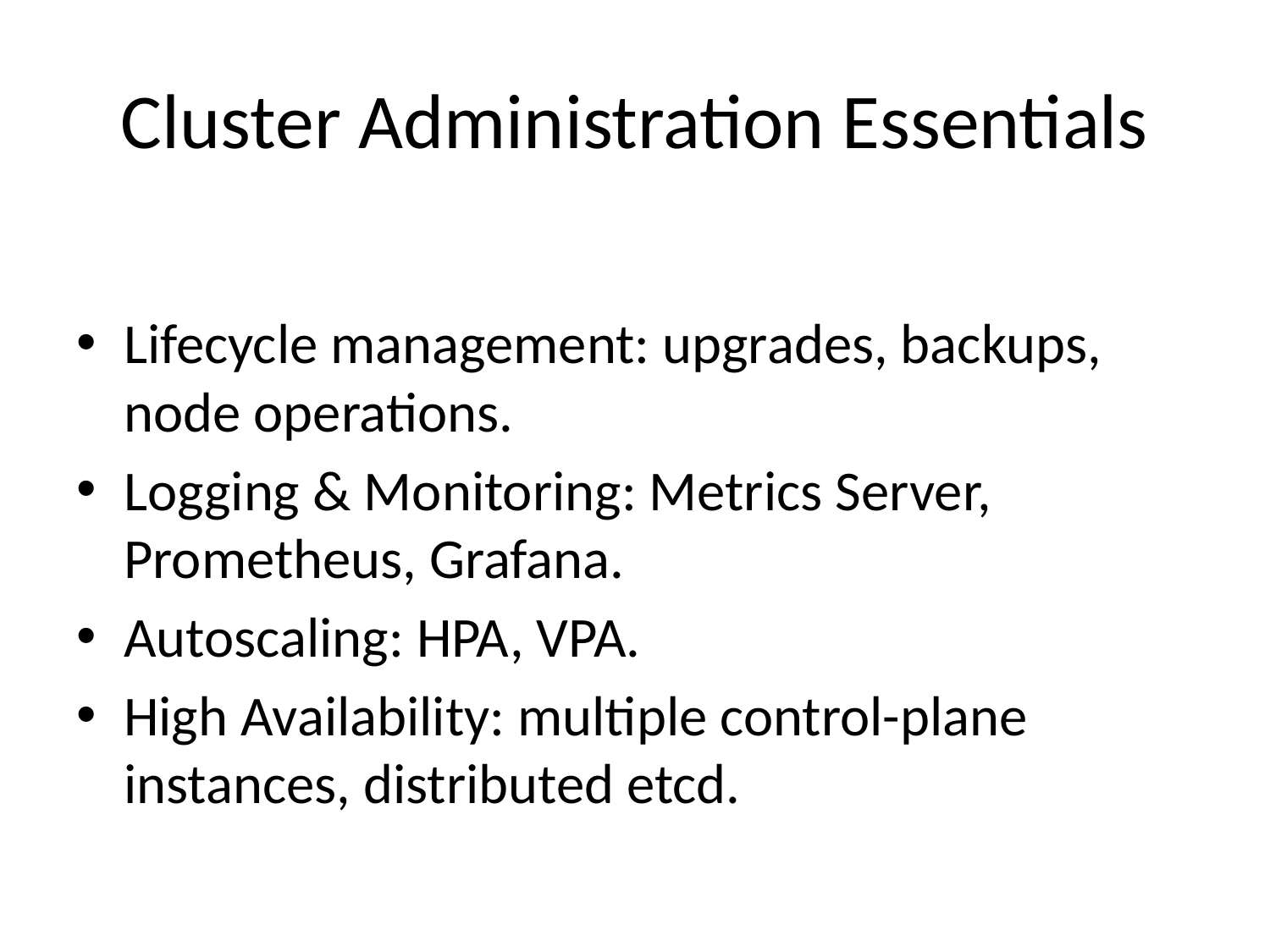

# Cluster Administration Essentials

Lifecycle management: upgrades, backups, node operations.
Logging & Monitoring: Metrics Server, Prometheus, Grafana.
Autoscaling: HPA, VPA.
High Availability: multiple control-plane instances, distributed etcd.